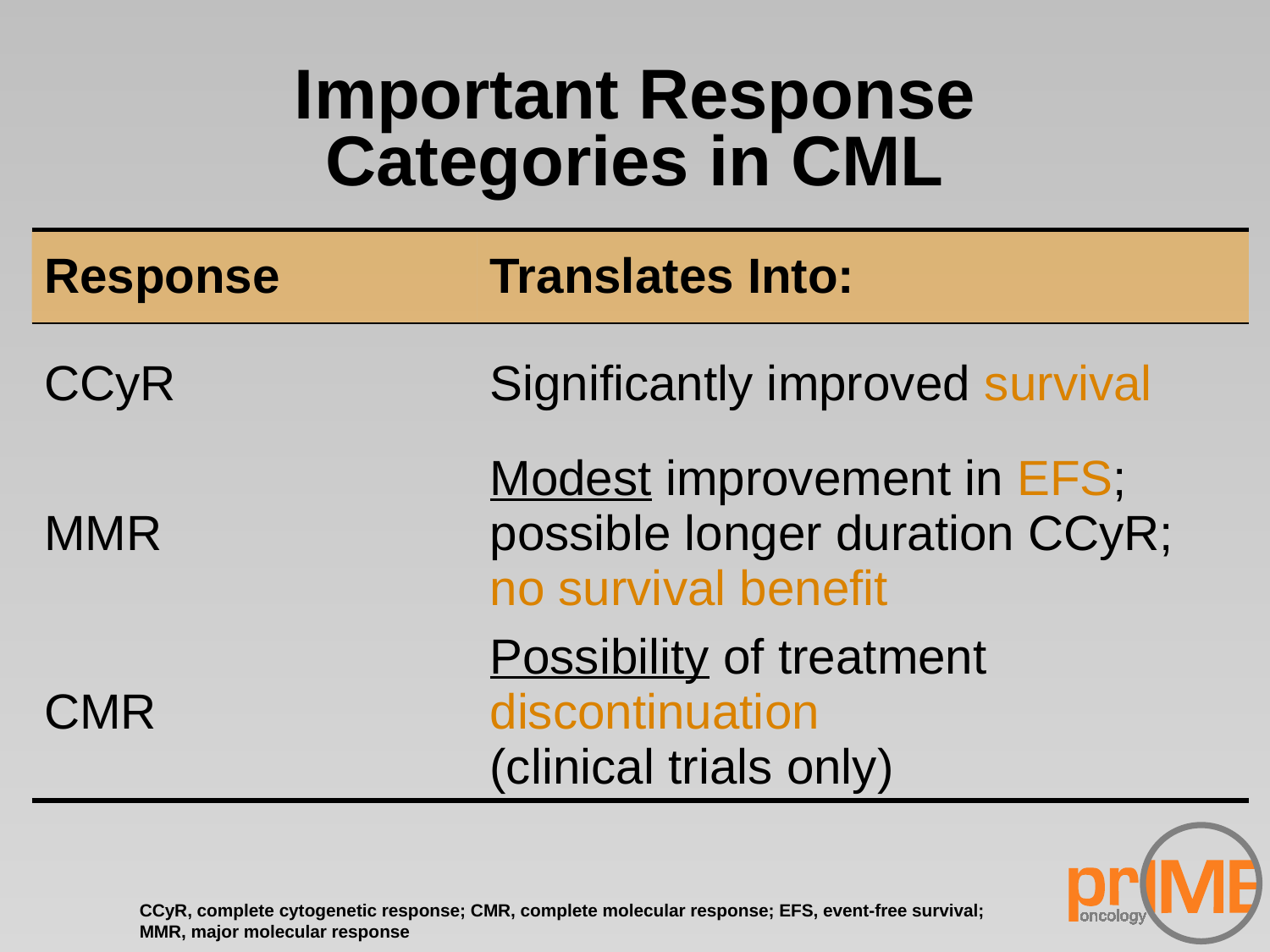

# Important Response Categories in CML
| Response | Translates Into: |
| --- | --- |
| CCyR | Significantly improved survival |
| MMR | Modest improvement in EFS; possible longer duration CCyR; no survival benefit |
| CMR | Possibility of treatment discontinuation (clinical trials only) |
CCyR, complete cytogenetic response; CMR, complete molecular response; EFS, event-free survival; MMR, major molecular response